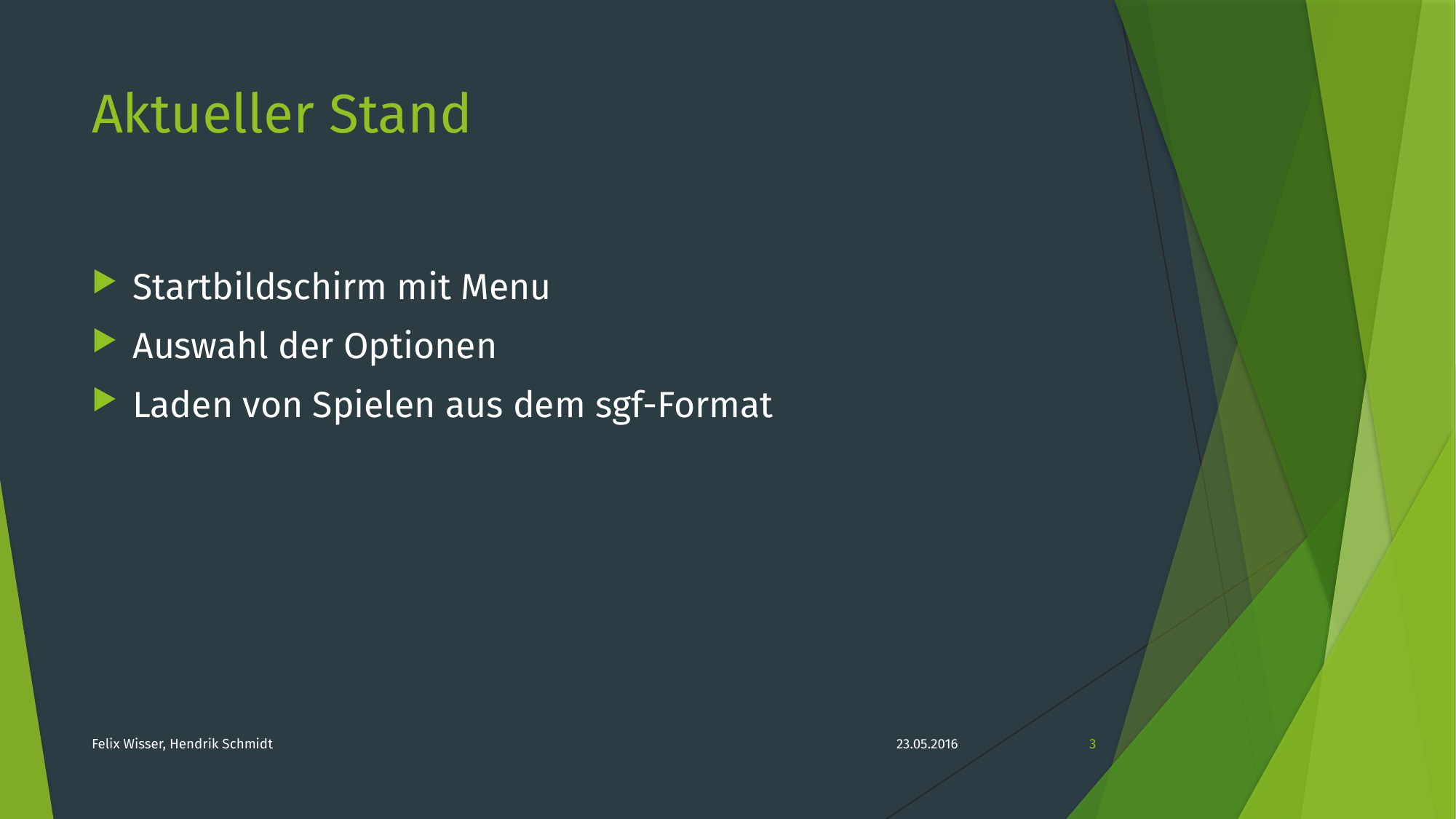

# Aktueller Stand
Startbildschirm mit Menu
Auswahl der Optionen
Laden von Spielen aus dem sgf-Format

Felix Wisser, Hendrik Schmidt
23.05.2016
3